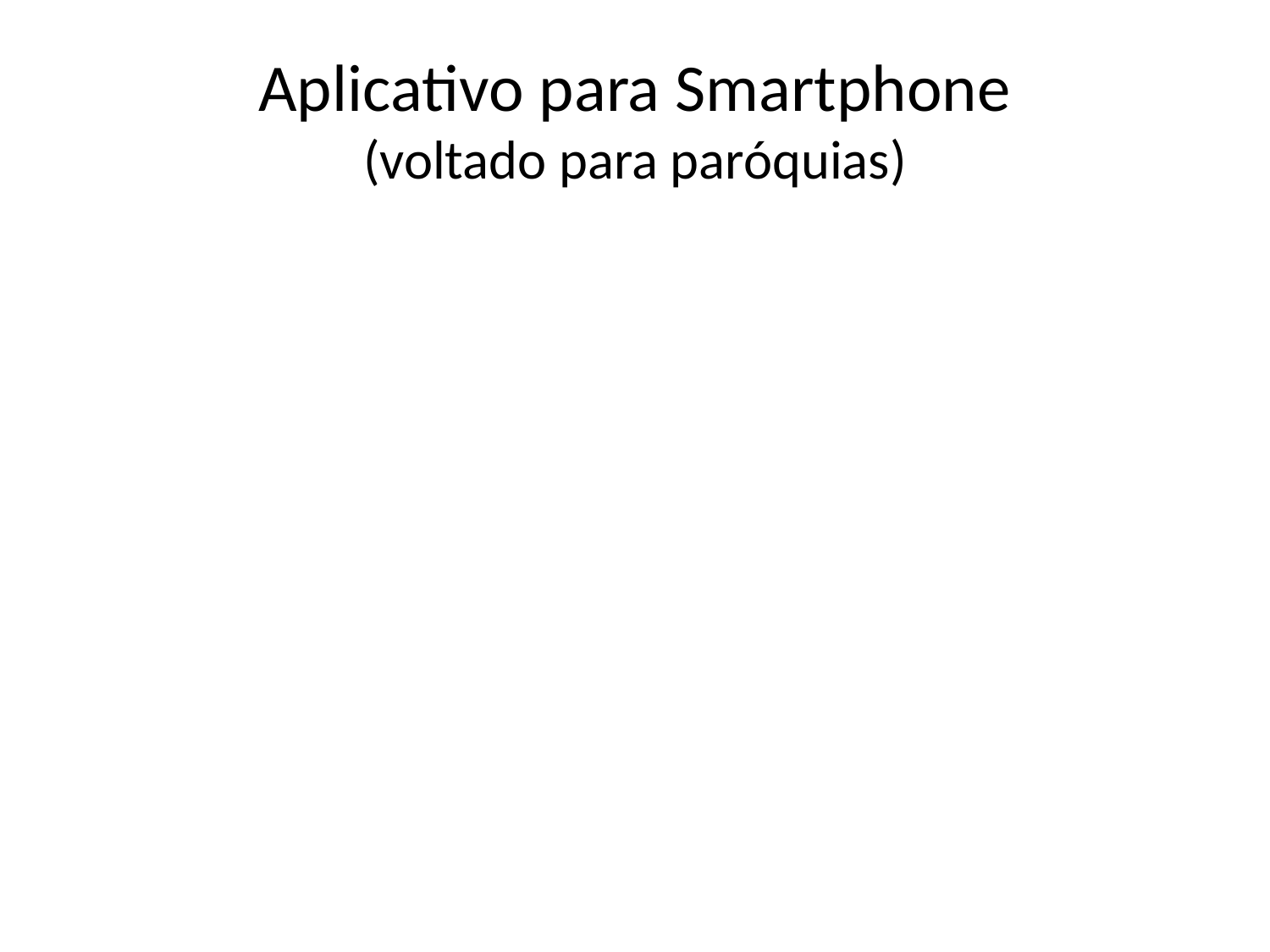

# Aplicativo para Smartphone (voltado para paróquias)